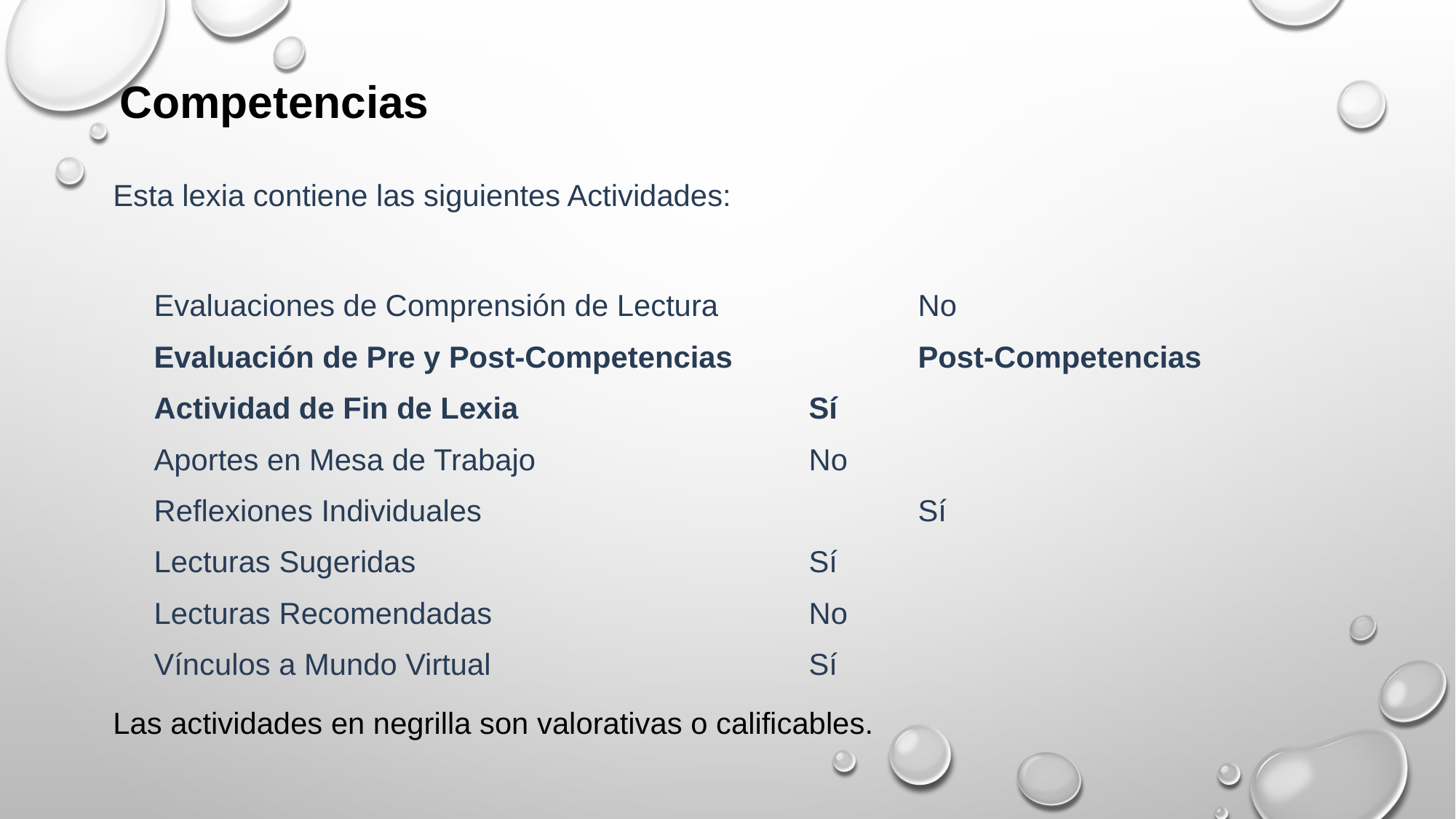

# Competencias
Esta lexia contiene las siguientes Actividades:

Evaluaciones de Comprensión de Lectura		No
Evaluación de Pre y Post-Competencias		Post-Competencias
Actividad de Fin de Lexia			Sí
Aportes en Mesa de Trabajo			No
Reflexiones Individuales				Sí
Lecturas Sugeridas				Sí
Lecturas Recomendadas			No
Vínculos a Mundo Virtual			Sí
Las actividades en negrilla son valorativas o calificables.